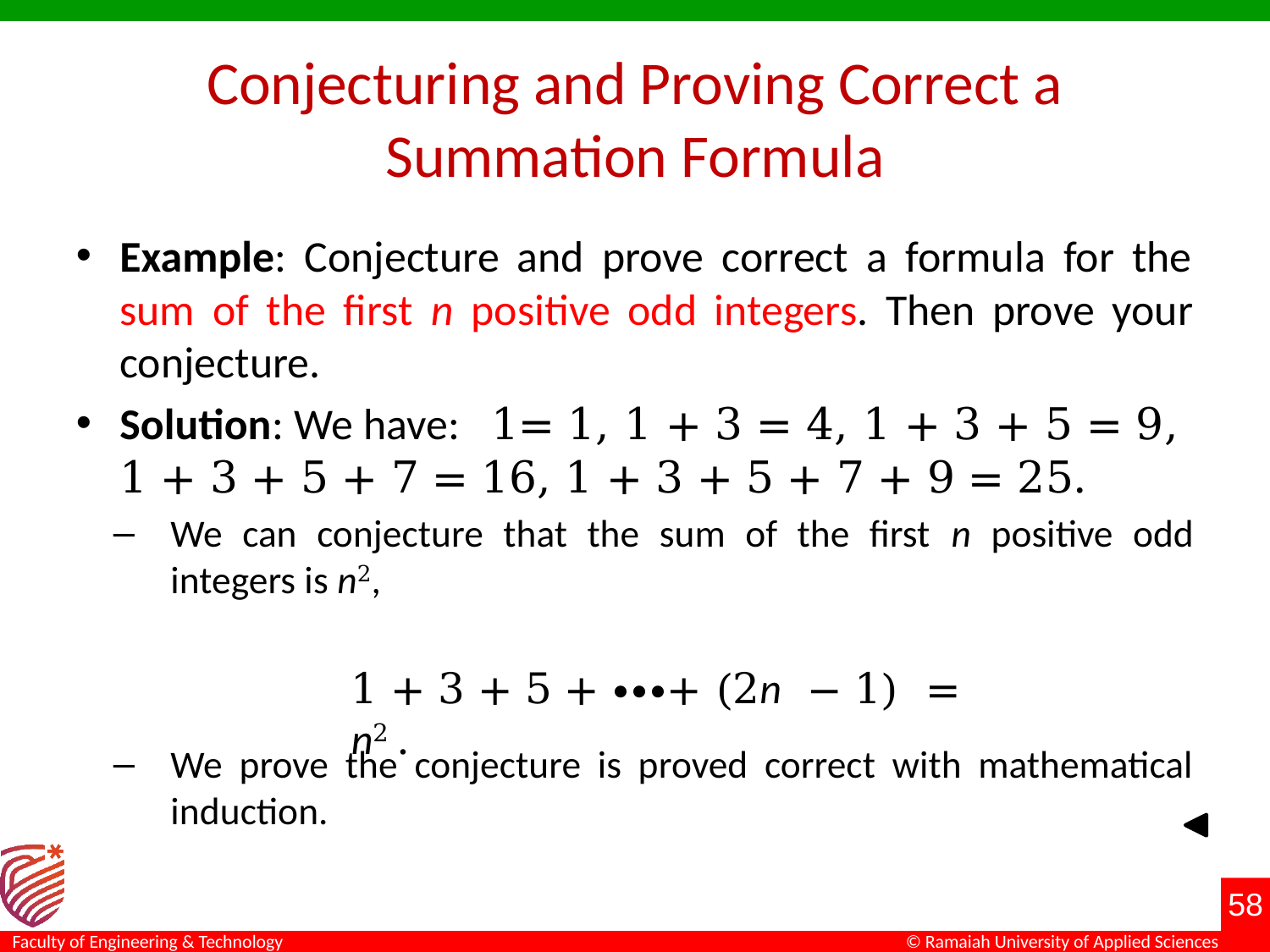

# Conjecturing and Proving Correct a Summation Formula
Example: Conjecture and prove correct a formula for the sum of the first n positive odd integers. Then prove your conjecture.
Solution: We have:   1= 1, 1 + 3 = 4, 1 + 3 + 5 = 9,  1 + 3 + 5 + 7 = 16, 1 + 3 + 5 + 7 + 9 = 25.
We can conjecture that the sum of the first n positive odd integers is n2,

We prove the conjecture is proved correct with mathematical induction.

1 + 3 + 5 + ∙∙∙+ (2n  − 1)  = n2 .